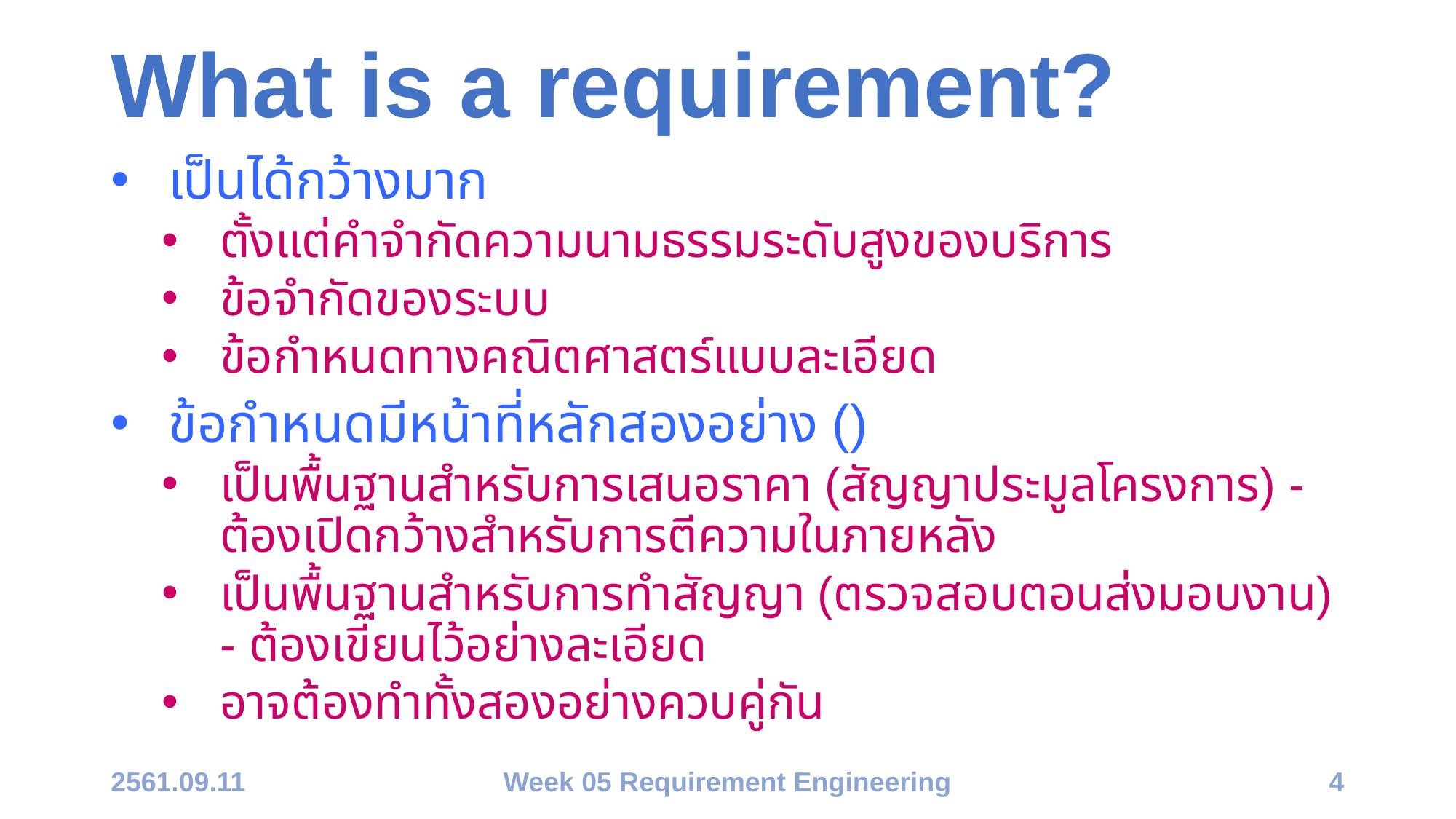

# What is a requirement?
เป็นได้กว้างมาก
ตั้งแต่คำจำกัดความนามธรรมระดับสูงของบริการ
ข้อจำกัดของระบบ
ข้อกำหนดทางคณิตศาสตร์แบบละเอียด
ข้อกำหนดมีหน้าที่หลักสองอย่าง ()
เป็นพื้นฐานสำหรับการเสนอราคา (สัญญาประมูลโครงการ) - ต้องเปิดกว้างสำหรับการตีความในภายหลัง
เป็นพื้นฐานสำหรับการทำสัญญา (ตรวจสอบตอนส่งมอบงาน) - ต้องเขียนไว้อย่างละเอียด
อาจต้องทำทั้งสองอย่างควบคู่กัน
2561.09.11
Week 05 Requirement Engineering
4